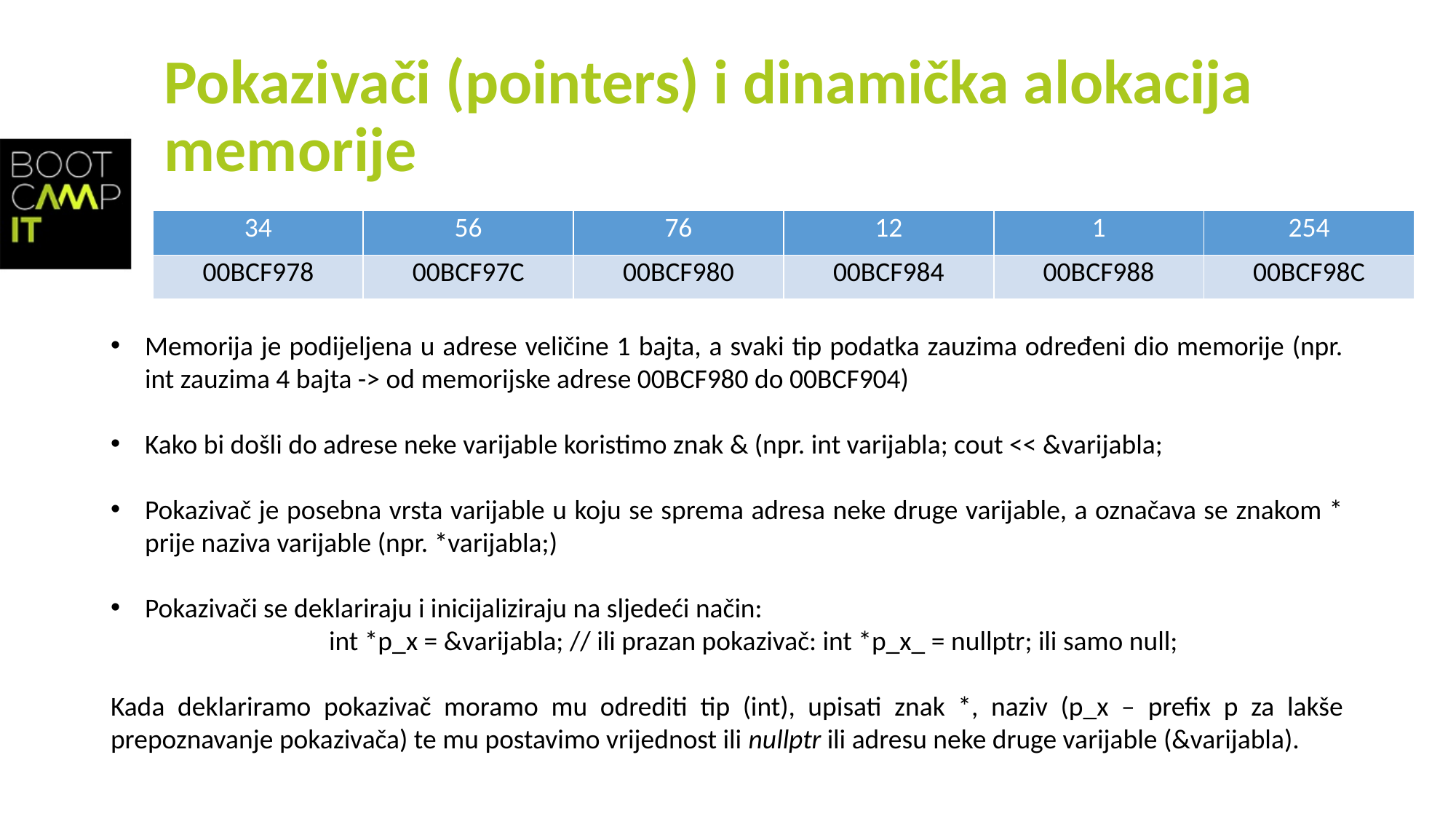

# Pokazivači (pointers) i dinamička alokacija memorije
| 34 | 56 | 76 | 12 | 1 | 254 |
| --- | --- | --- | --- | --- | --- |
| 00BCF978 | 00BCF97C | 00BCF980 | 00BCF984 | 00BCF988 | 00BCF98C |
Memorija je podijeljena u adrese veličine 1 bajta, a svaki tip podatka zauzima određeni dio memorije (npr. int zauzima 4 bajta -> od memorijske adrese 00BCF980 do 00BCF904)

Kako bi došli do adrese neke varijable koristimo znak & (npr. int varijabla; cout << &varijabla;

Pokazivač je posebna vrsta varijable u koju se sprema adresa neke druge varijable, a označava se znakom * prije naziva varijable (npr. *varijabla;)

Pokazivači se deklariraju i inicijaliziraju na sljedeći način:
		int *p_x = &varijabla; // ili prazan pokazivač: int *p_x_ = nullptr; ili samo null;

Kada deklariramo pokazivač moramo mu odrediti tip (int), upisati znak *, naziv (p_x – prefix p za lakše prepoznavanje pokazivača) te mu postavimo vrijednost ili nullptr ili adresu neke druge varijable (&varijabla).